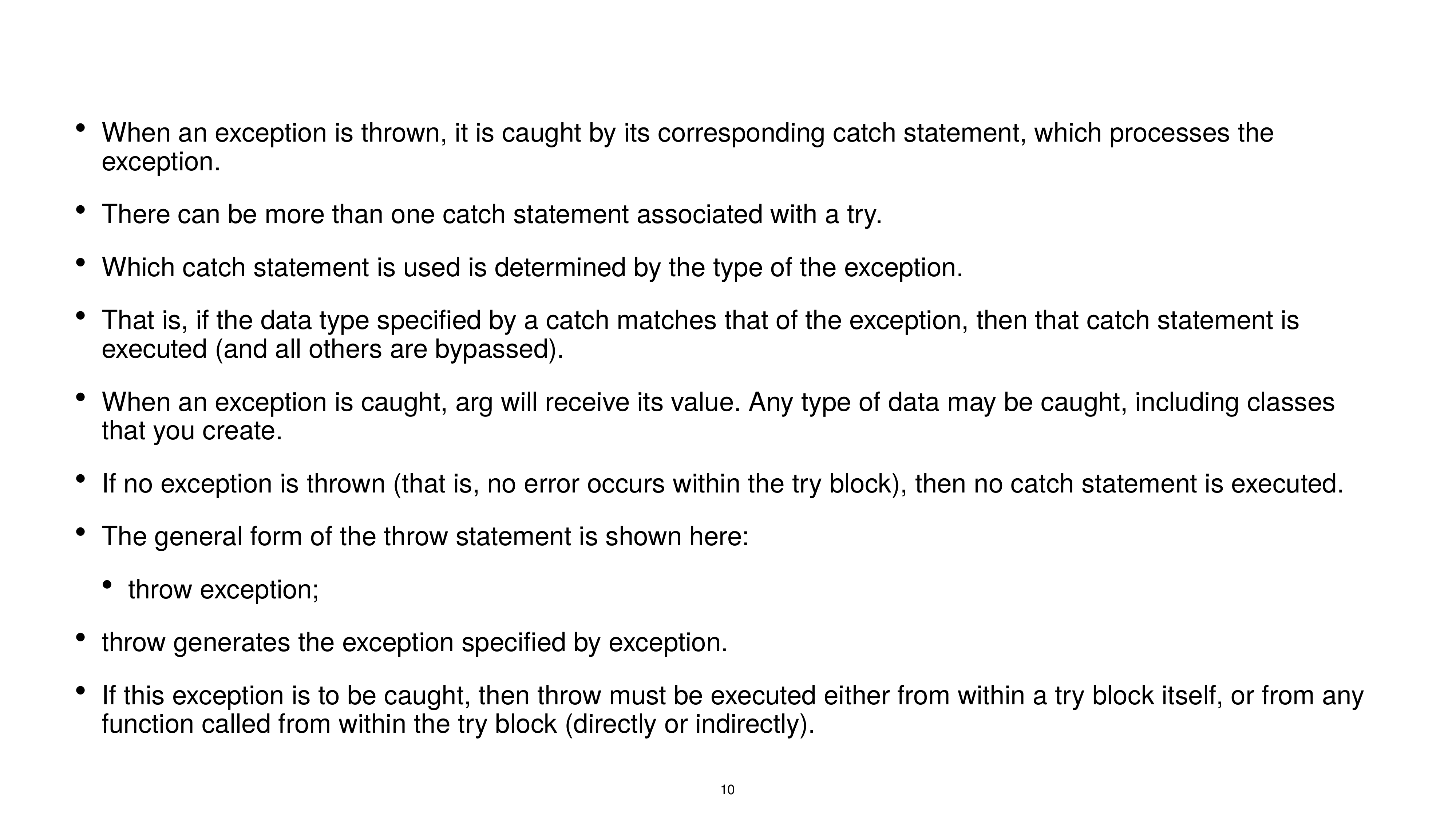

#
When an exception is thrown, it is caught by its corresponding catch statement, which processes the exception.
There can be more than one catch statement associated with a try.
Which catch statement is used is determined by the type of the exception.
That is, if the data type specified by a catch matches that of the exception, then that catch statement is executed (and all others are bypassed).
When an exception is caught, arg will receive its value. Any type of data may be caught, including classes that you create.
If no exception is thrown (that is, no error occurs within the try block), then no catch statement is executed.
The general form of the throw statement is shown here:
throw exception;
throw generates the exception specified by exception.
If this exception is to be caught, then throw must be executed either from within a try block itself, or from any function called from within the try block (directly or indirectly).
10